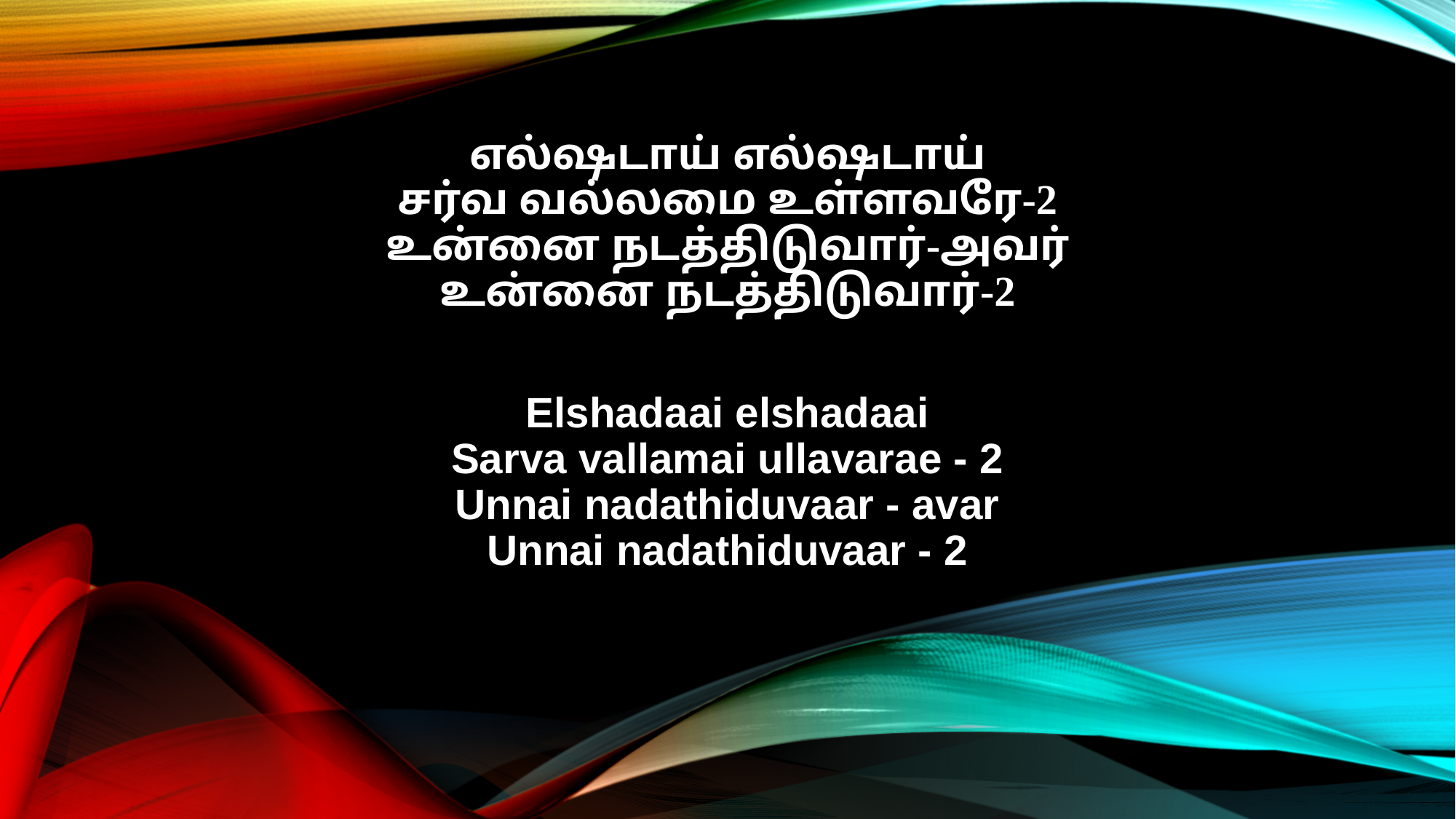

எல்ஷடாய் எல்ஷடாய்
சர்வ வல்லமை உள்ளவரே-2
உன்னை நடத்திடுவார்-அவர்
உன்னை நடத்திடுவார்-2

Elshadaai elshadaai
Sarva vallamai ullavarae - 2
Unnai nadathiduvaar - avar
Unnai nadathiduvaar - 2